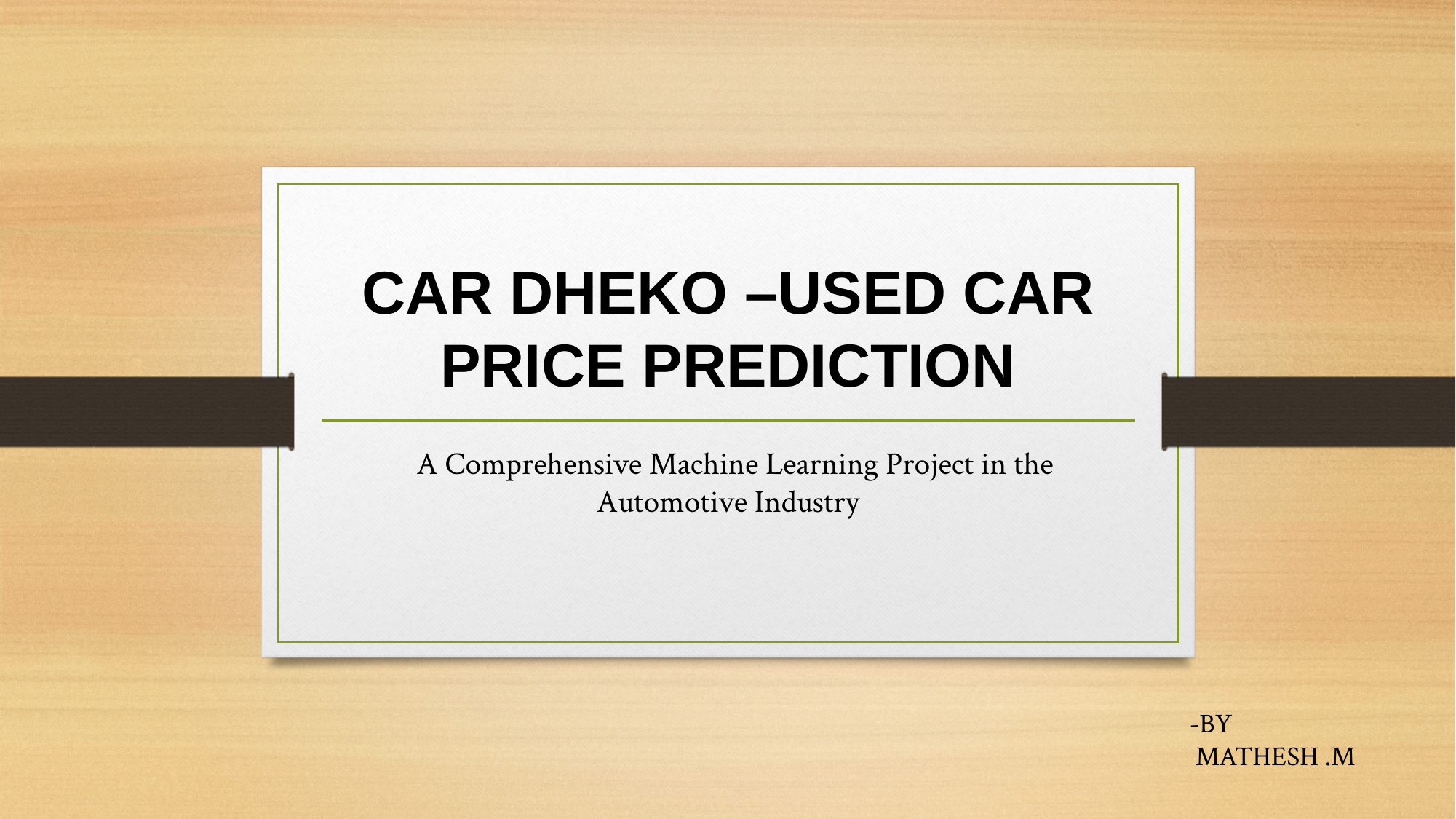

# CAR DHEKO –USED CAR PRICE PREDICTION
  A Comprehensive Machine Learning Project in the Automotive Industry
-BY
 MATHESH .M